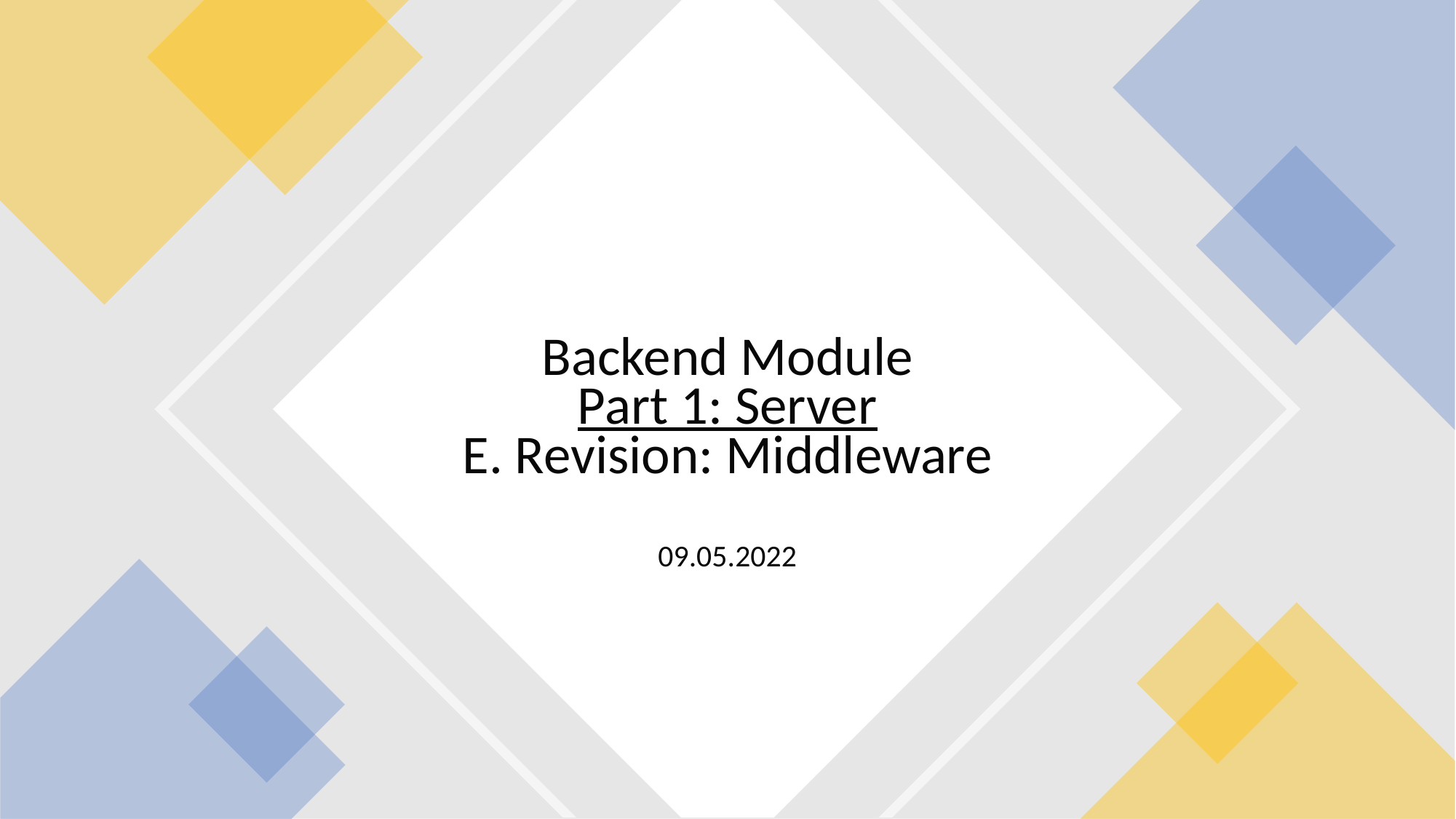

Backend Module
Part 1: Server
E. Revision: Middleware
09.05.2022